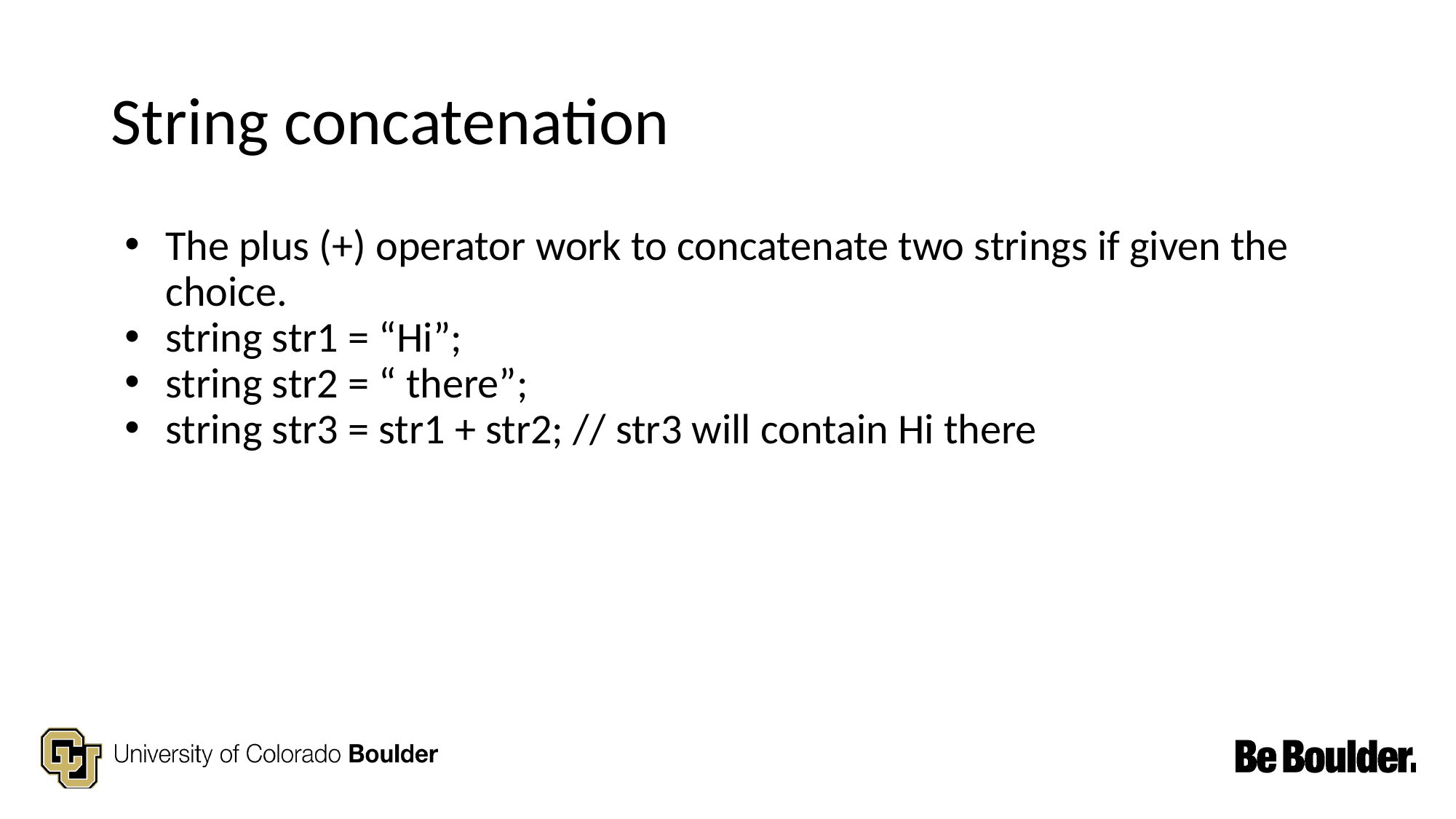

# String concatenation
The plus (+) operator work to concatenate two strings if given the choice.
string str1 = “Hi”;
string str2 = “ there”;
string str3 = str1 + str2; // str3 will contain Hi there